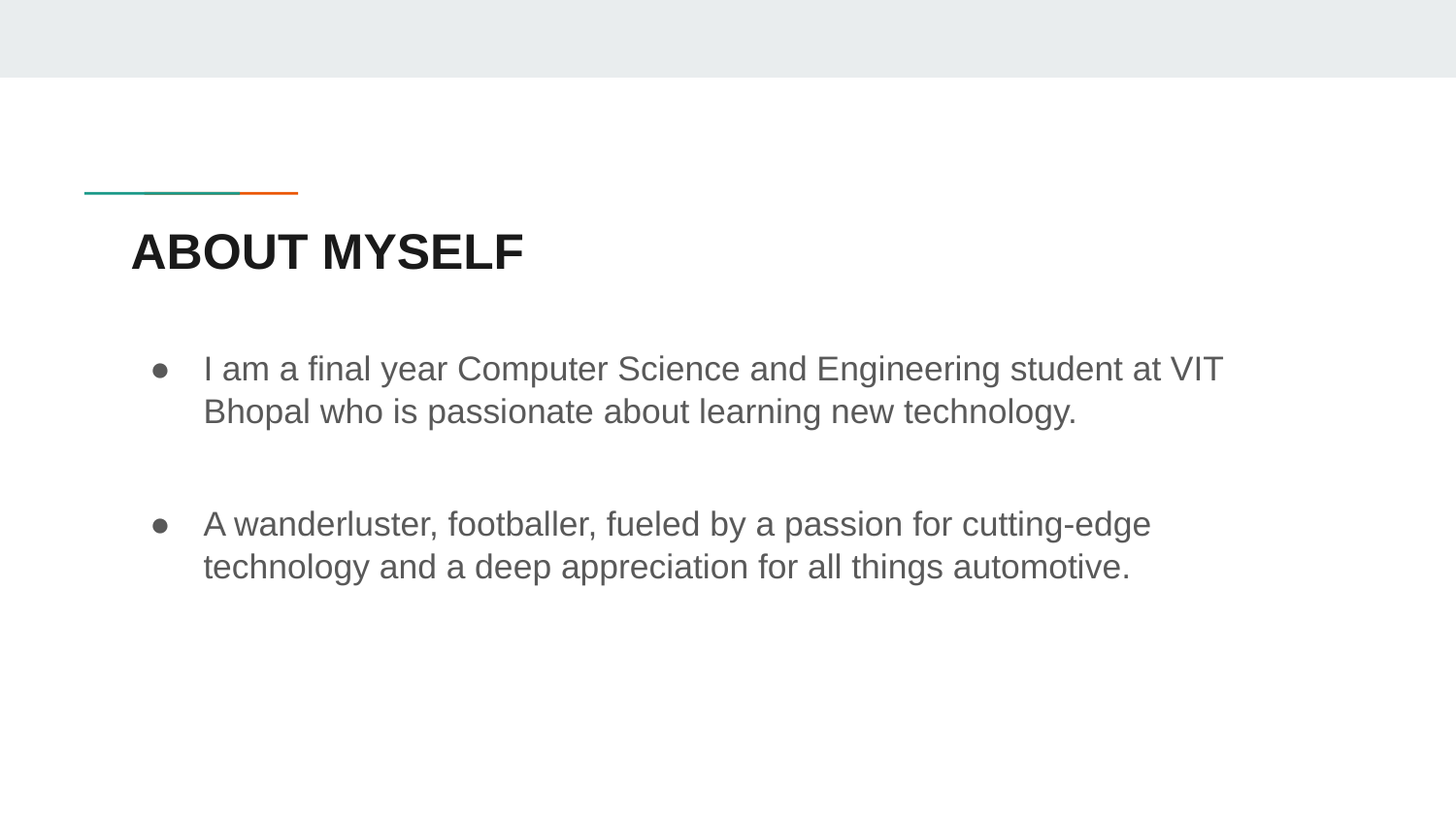

# ABOUT MYSELF
I am a final year Computer Science and Engineering student at VIT Bhopal who is passionate about learning new technology.

A wanderluster, footballer, fueled by a passion for cutting-edge technology and a deep appreciation for all things automotive.